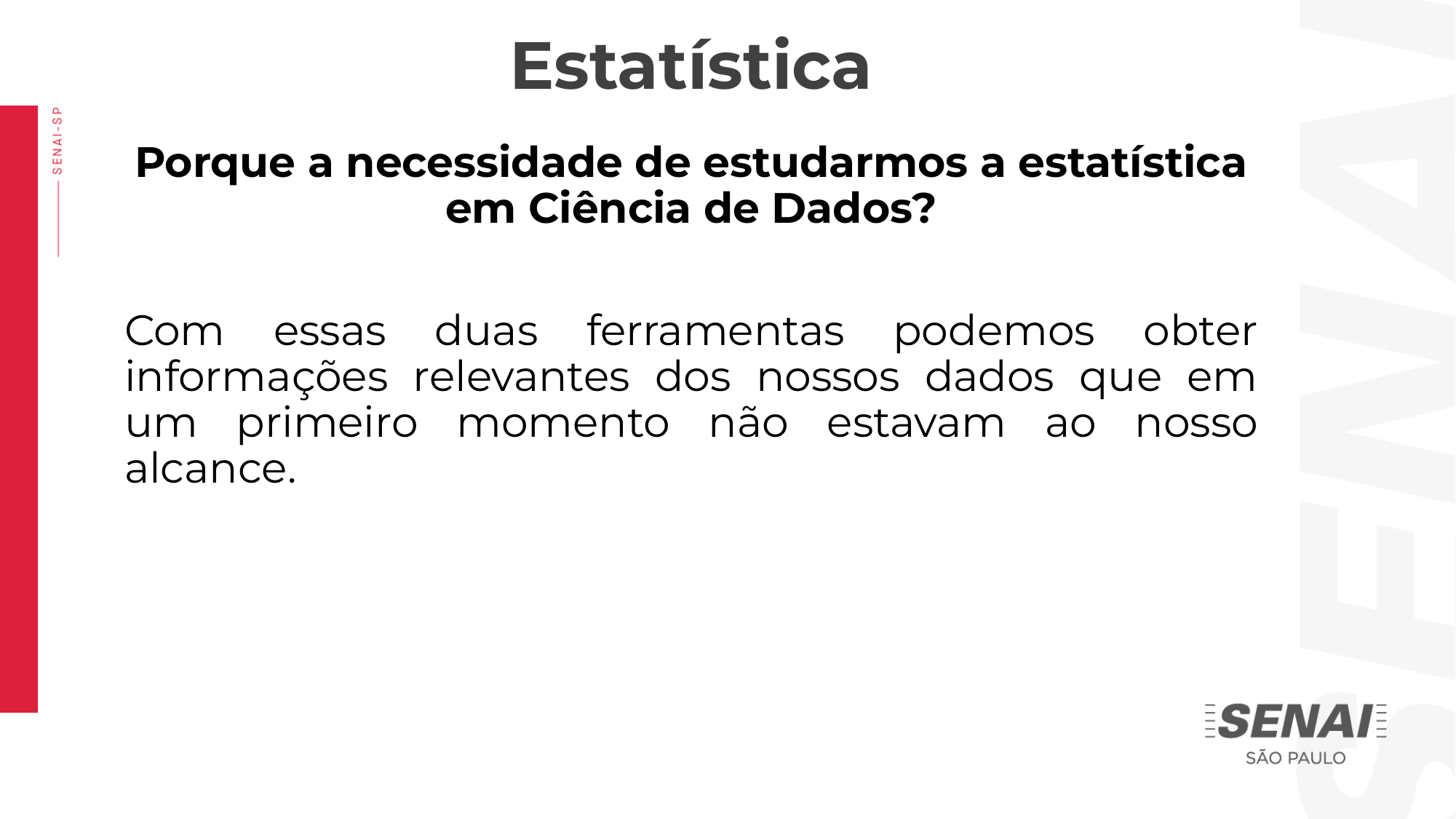

Estatística
Porque a necessidade de estudarmos a estatística em Ciência de Dados?

Com essas duas ferramentas podemos obter informações relevantes dos nossos dados que em um primeiro momento não estavam ao nosso alcance.